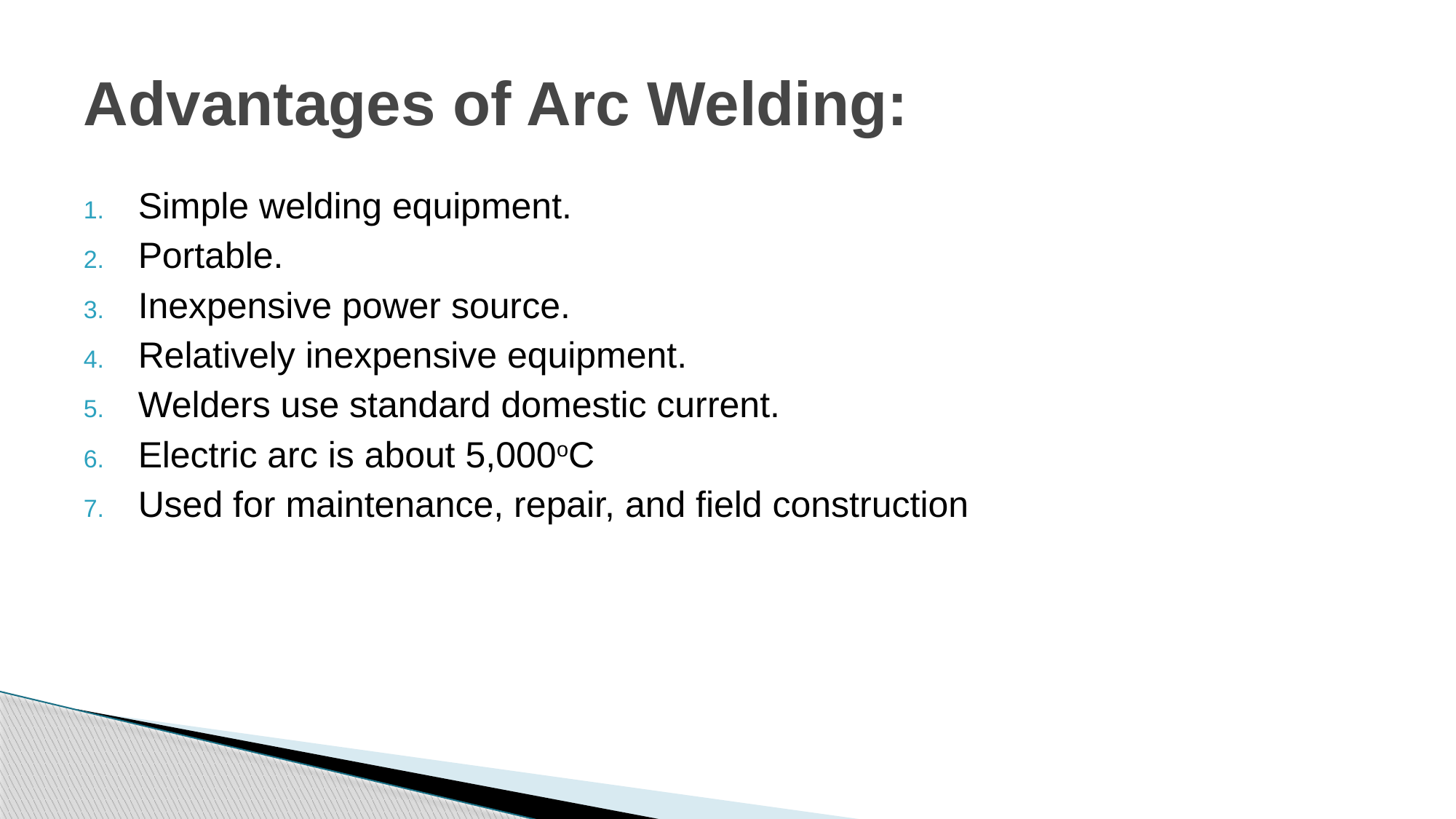

# Advantages of Arc Welding:
Simple welding equipment.
Portable.
Inexpensive power source.
Relatively inexpensive equipment.
Welders use standard domestic current.
Electric arc is about 5,000oC
Used for maintenance, repair, and field construction